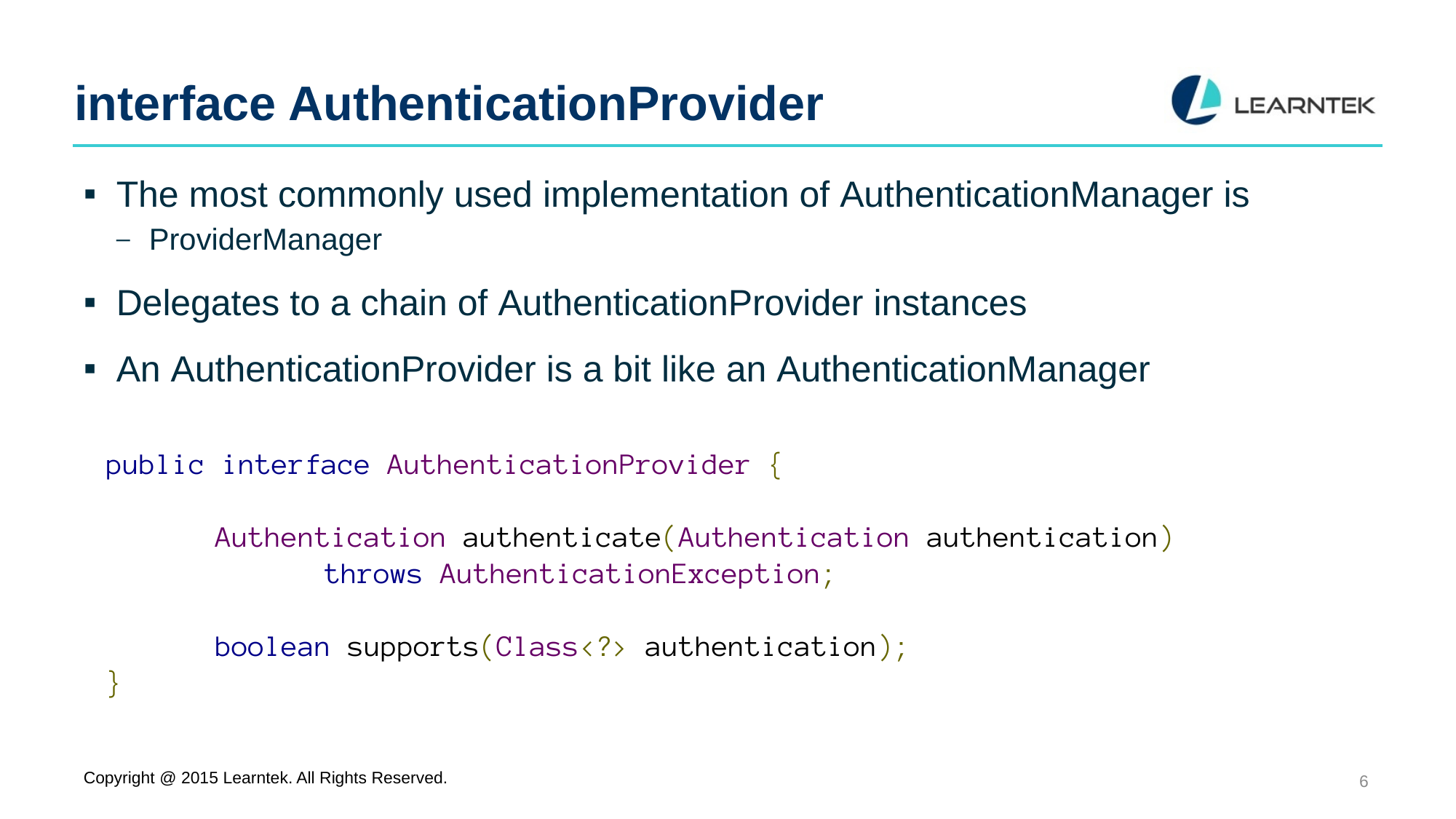

# interface AuthenticationProvider
The most commonly used implementation of AuthenticationManager is
ProviderManager
Delegates to a chain of AuthenticationProvider instances
An AuthenticationProvider is a bit like an AuthenticationManager
public interface AuthenticationProvider {

	Authentication authenticate(Authentication authentication)
 		throws AuthenticationException;

	boolean supports(Class<?> authentication);
}
Copyright @ 2015 Learntek. All Rights Reserved.
6